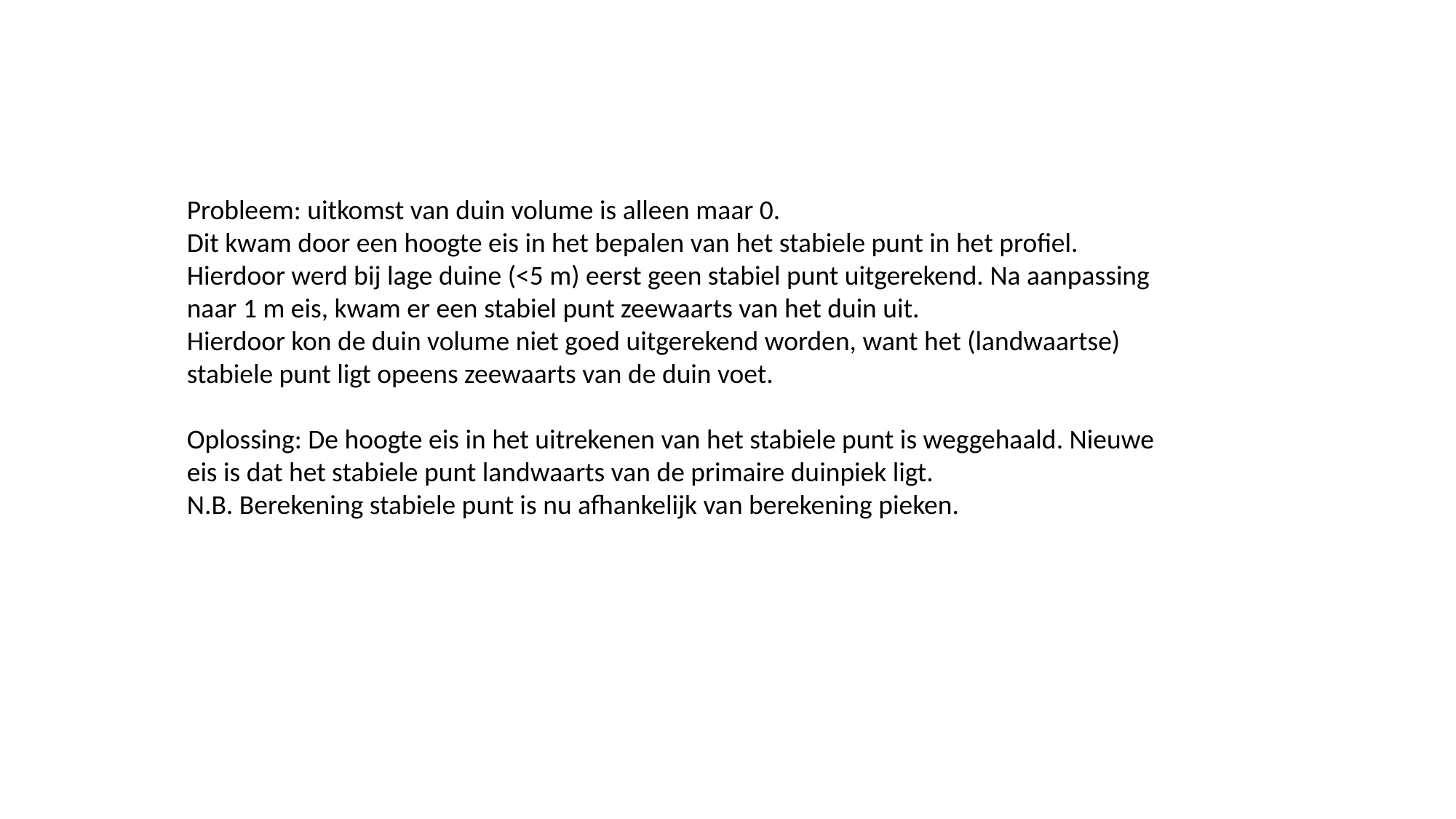

Probleem: uitkomst van duin volume is alleen maar 0.
Dit kwam door een hoogte eis in het bepalen van het stabiele punt in het profiel.
Hierdoor werd bij lage duine (<5 m) eerst geen stabiel punt uitgerekend. Na aanpassing naar 1 m eis, kwam er een stabiel punt zeewaarts van het duin uit.
Hierdoor kon de duin volume niet goed uitgerekend worden, want het (landwaartse) stabiele punt ligt opeens zeewaarts van de duin voet.

Oplossing: De hoogte eis in het uitrekenen van het stabiele punt is weggehaald. Nieuwe eis is dat het stabiele punt landwaarts van de primaire duinpiek ligt.
N.B. Berekening stabiele punt is nu afhankelijk van berekening pieken.